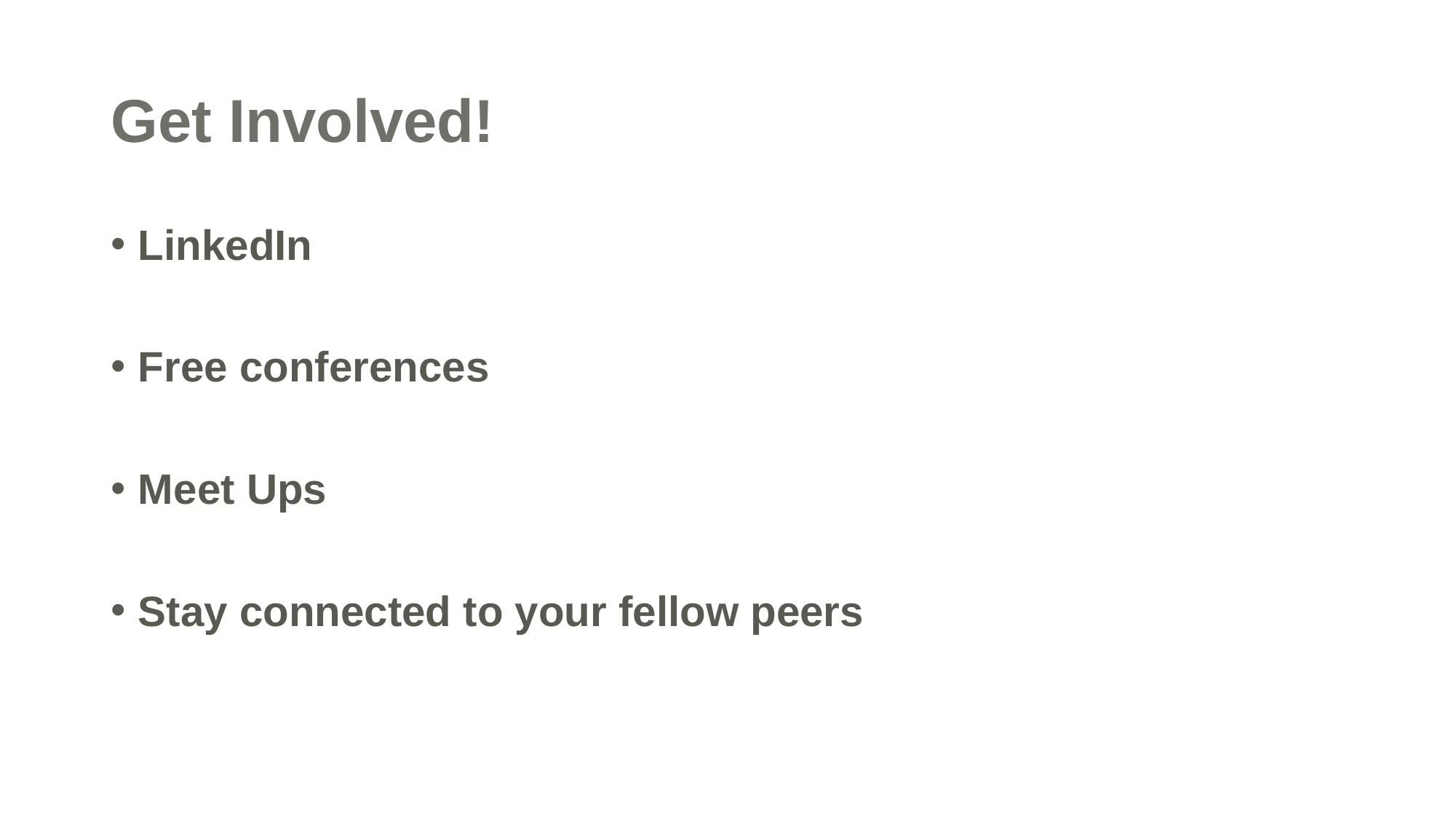

# Get Involved!
LinkedIn

Free conferences

Meet Ups

Stay connected to your fellow peers